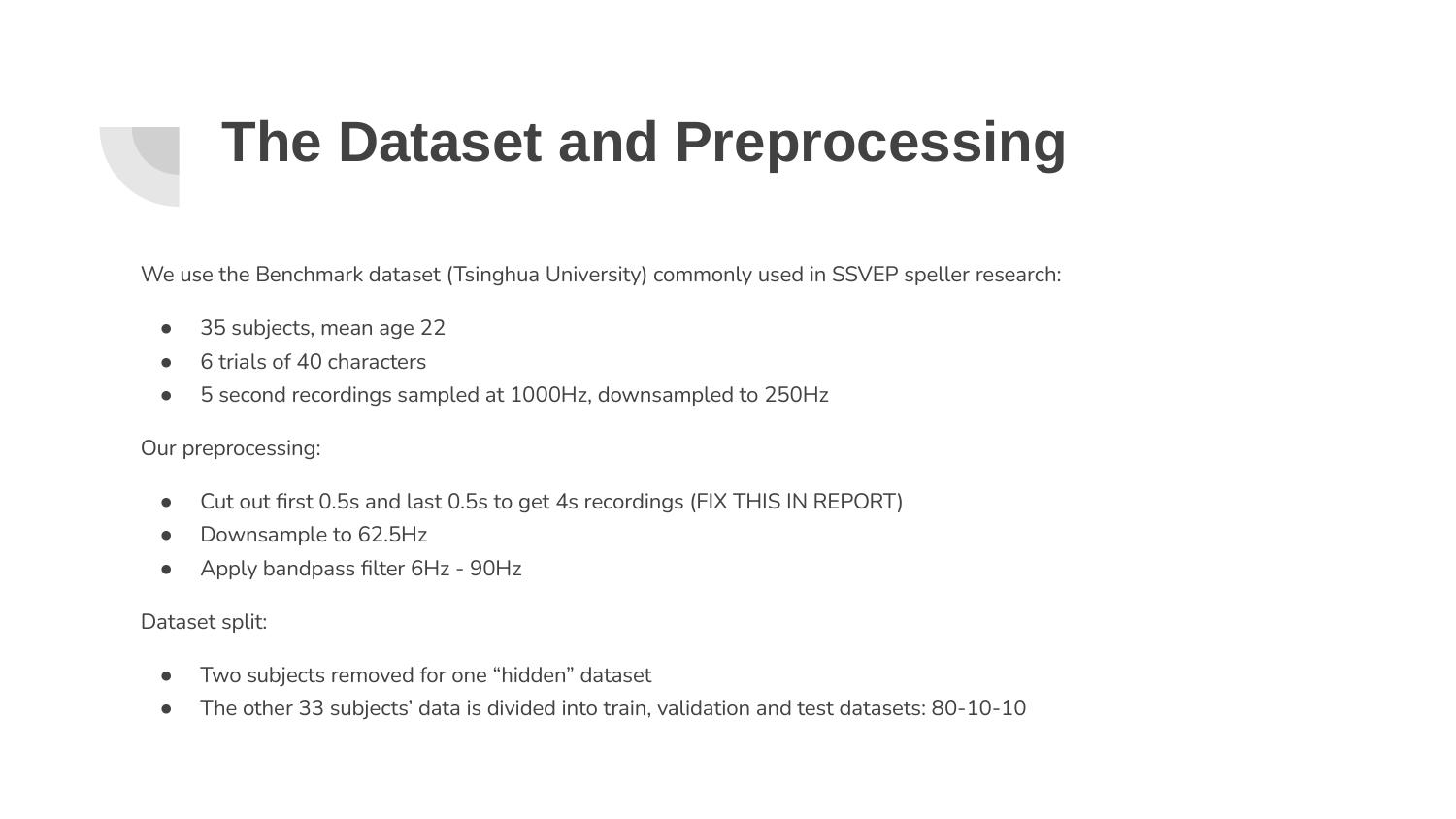

# The Dataset and Preprocessing
We use the Benchmark dataset (Tsinghua University) commonly used in SSVEP speller research:
35 subjects, mean age 22
6 trials of 40 characters
5 second recordings sampled at 1000Hz, downsampled to 250Hz
Our preprocessing:
Cut out first 0.5s and last 0.5s to get 4s recordings (FIX THIS IN REPORT)
Downsample to 62.5Hz
Apply bandpass filter 6Hz - 90Hz
Dataset split:
Two subjects removed for one “hidden” dataset
The other 33 subjects’ data is divided into train, validation and test datasets: 80-10-10